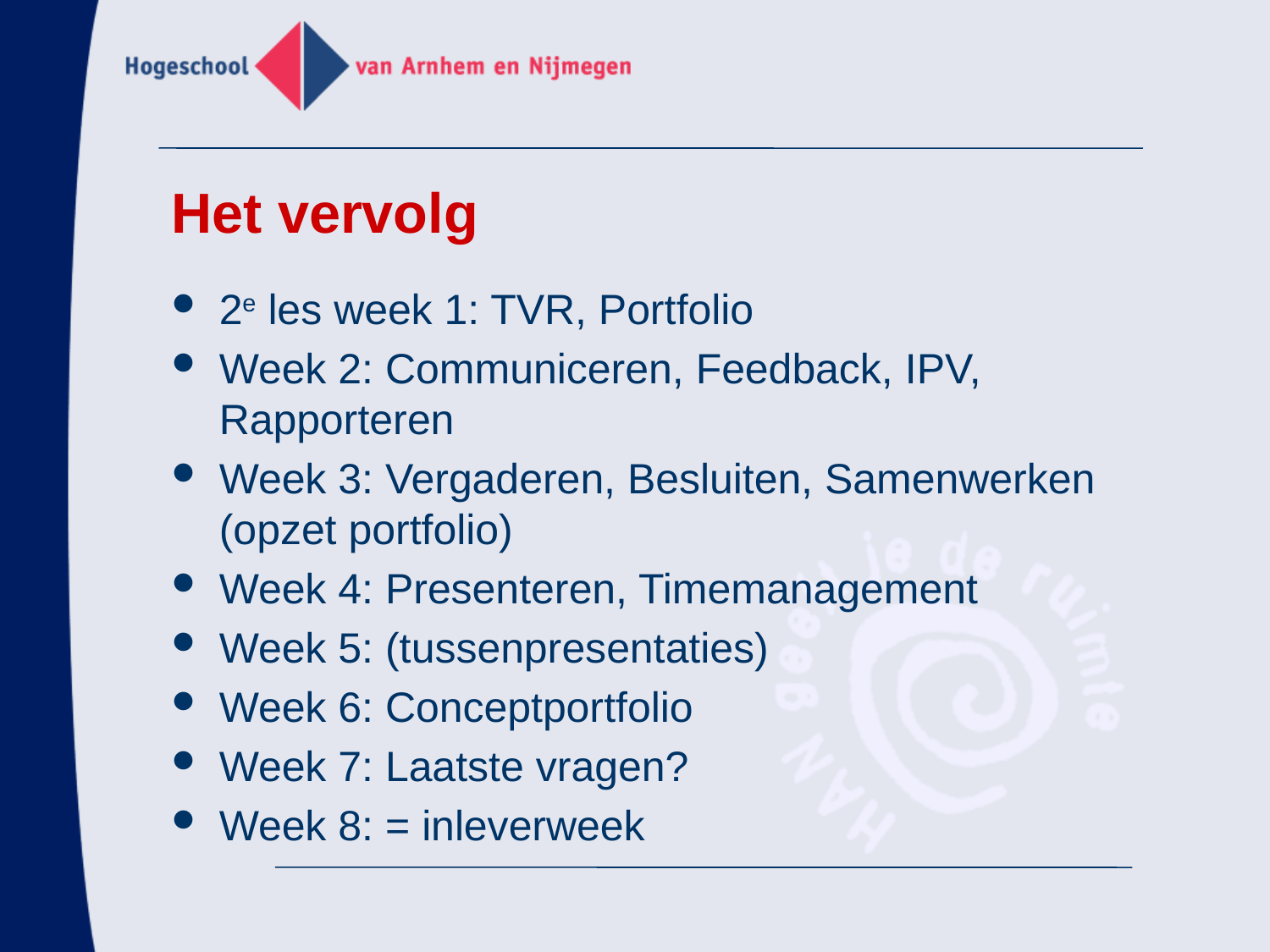

Het vervolg
2e les week 1: TVR, Portfolio
Week 2: Communiceren, Feedback, IPV, Rapporteren
Week 3: Vergaderen, Besluiten, Samenwerken (opzet portfolio)
Week 4: Presenteren, Timemanagement
Week 5: (tussenpresentaties)
Week 6: Conceptportfolio
Week 7: Laatste vragen?
Week 8: = inleverweek